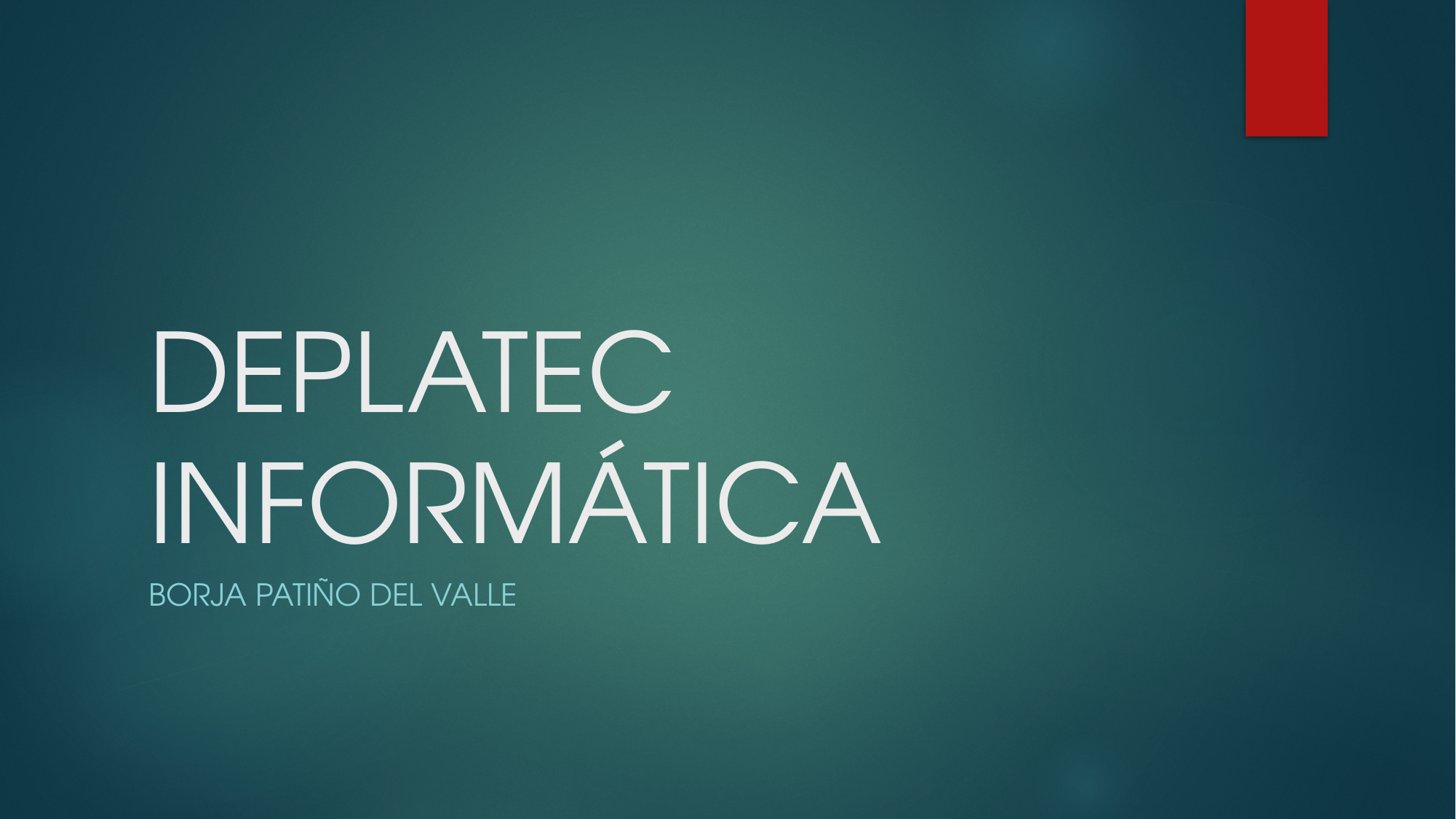

# DEPLATEC INFORMÁTICA
BORJA PATIÑO DEL VALLE